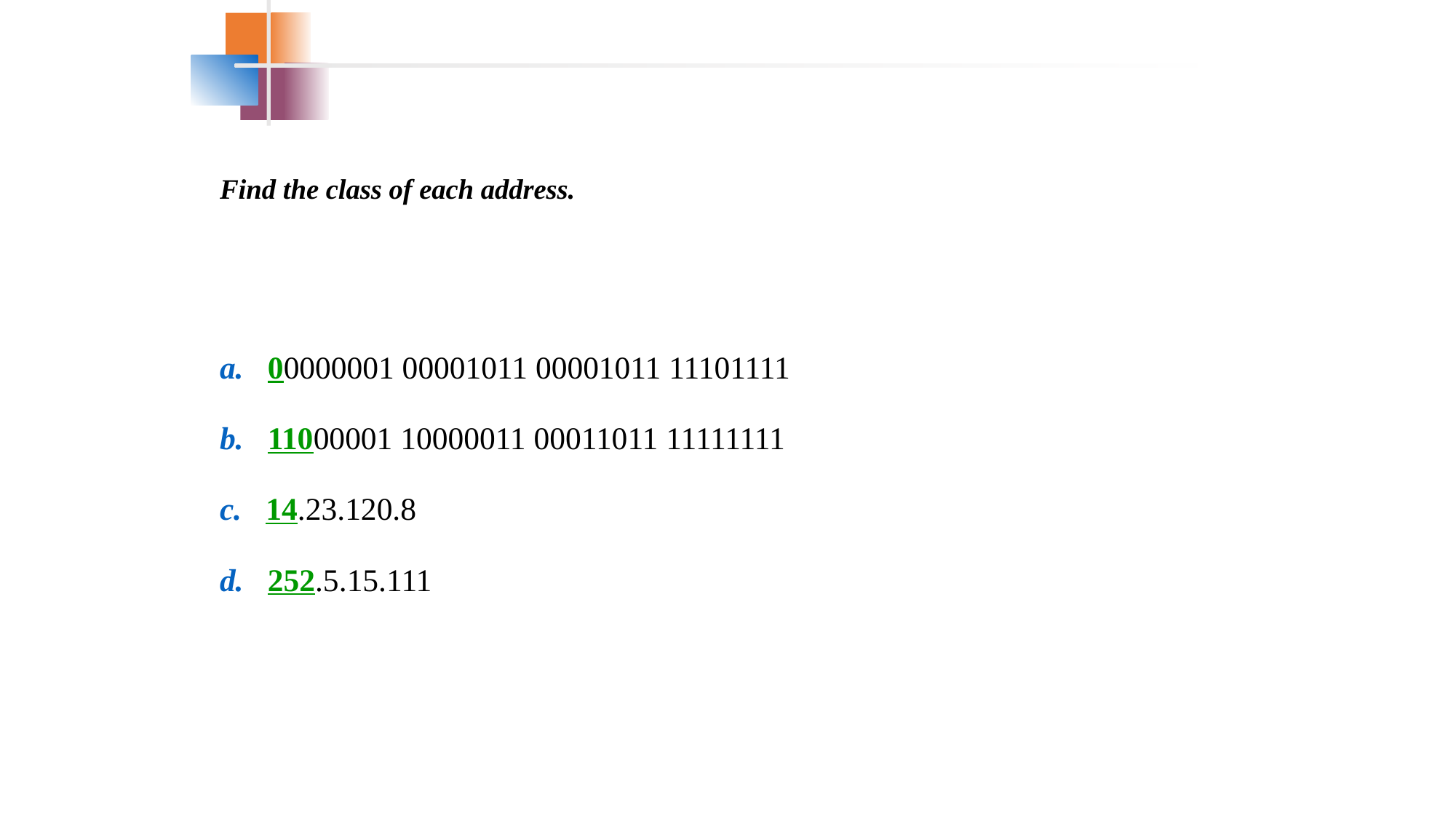

Find the class of each address.

a.   00000001 00001011 00001011 11101111
b.   11000001 10000011 00011011 11111111
c.   14.23.120.8
d.   252.5.15.111